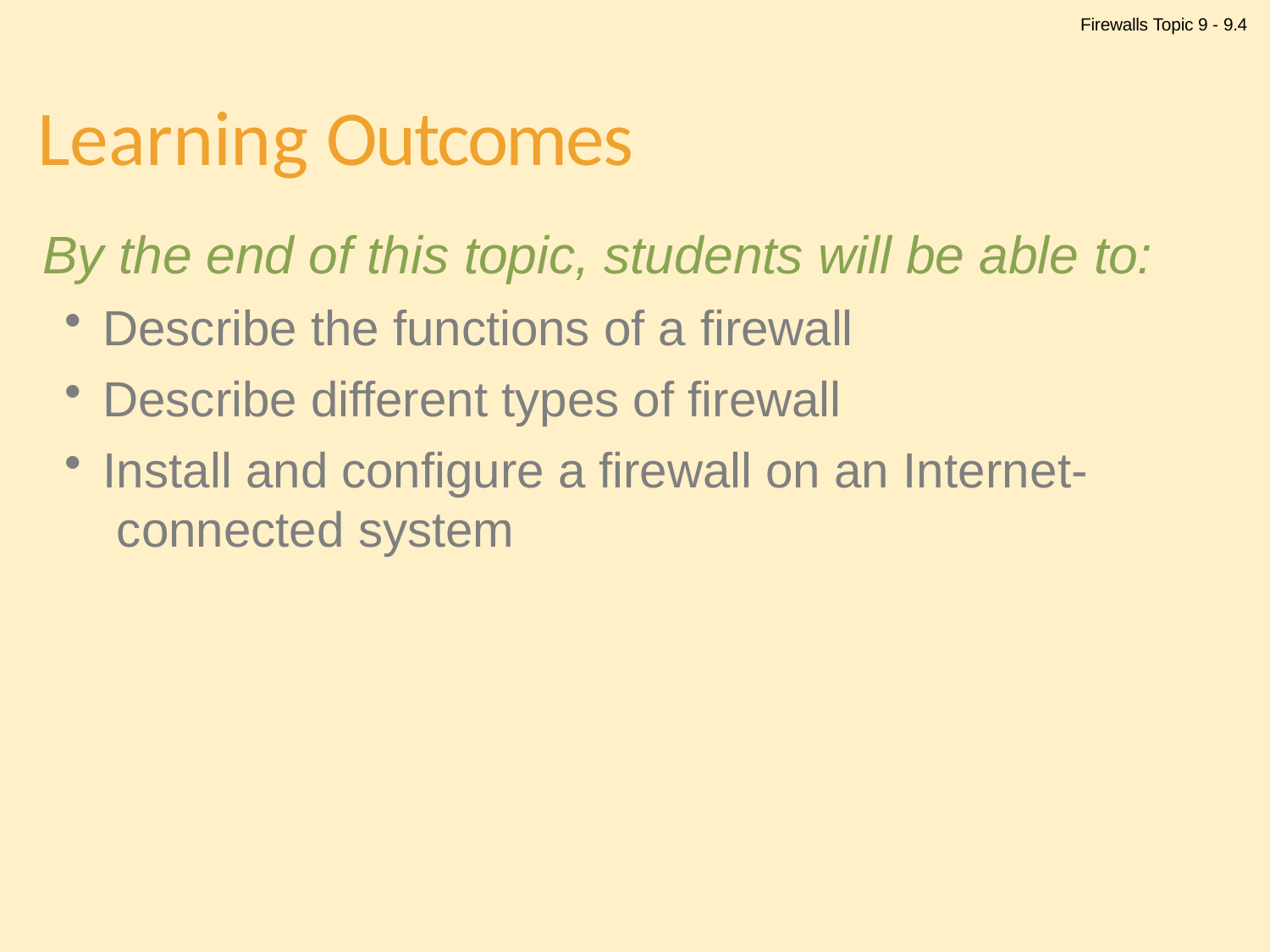

Firewalls Topic 9 - 9.4
# Learning Outcomes
By the end of this topic, students will be able to:
Describe the functions of a firewall
Describe different types of firewall
Install and configure a firewall on an Internet-  connected system